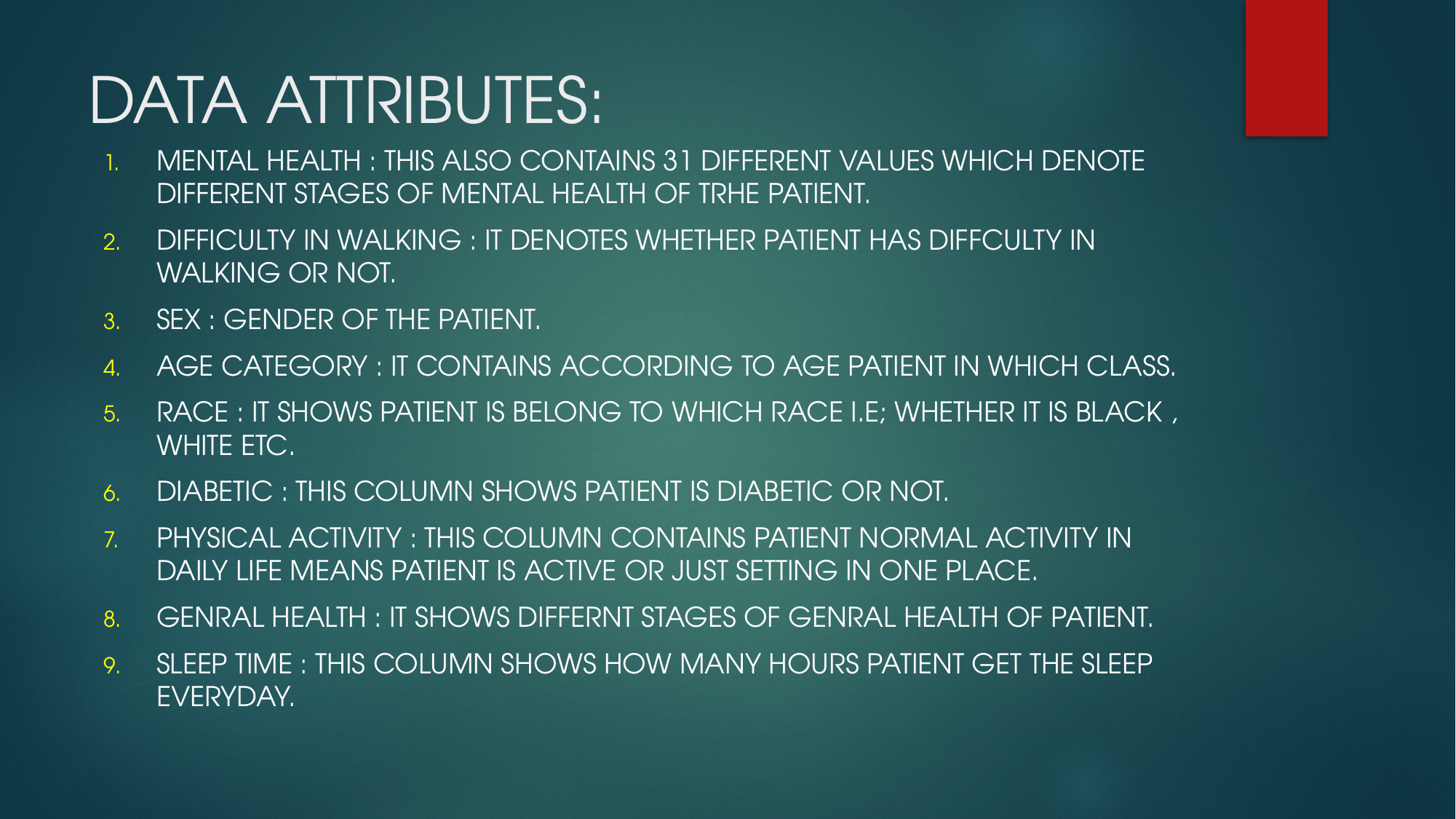

# DATA ATTRIBUTES:
MENTAL HEALTH : THIS ALSO CONTAINS 31 DIFFERENT VALUES WHICH DENOTE DIFFERENT STAGES OF MENTAL HEALTH OF TRHE PATIENT.
DIFFICULTY IN WALKING : IT DENOTES WHETHER PATIENT HAS DIFFCULTY IN  WALKING OR NOT.
SEX : GENDER OF THE PATIENT.
AGE CATEGORY : IT CONTAINS ACCORDING TO AGE PATIENT IN WHICH CLASS.
RACE : IT SHOWS PATIENT IS BELONG TO WHICH RACE I.E; WHETHER IT IS BLACK , WHITE ETC.
DIABETIC : THIS COLUMN SHOWS PATIENT IS DIABETIC OR NOT.
PHYSICAL ACTIVITY : THIS COLUMN CONTAINS PATIENT NORMAL ACTIVITY IN DAILY LIFE MEANS PATIENT IS ACTIVE OR JUST SETTING IN ONE PLACE.
GENRAL HEALTH : IT SHOWS DIFFERNT STAGES OF GENRAL HEALTH OF PATIENT.
SLEEP TIME : THIS COLUMN SHOWS HOW MANY HOURS PATIENT GET THE SLEEP EVERYDAY.